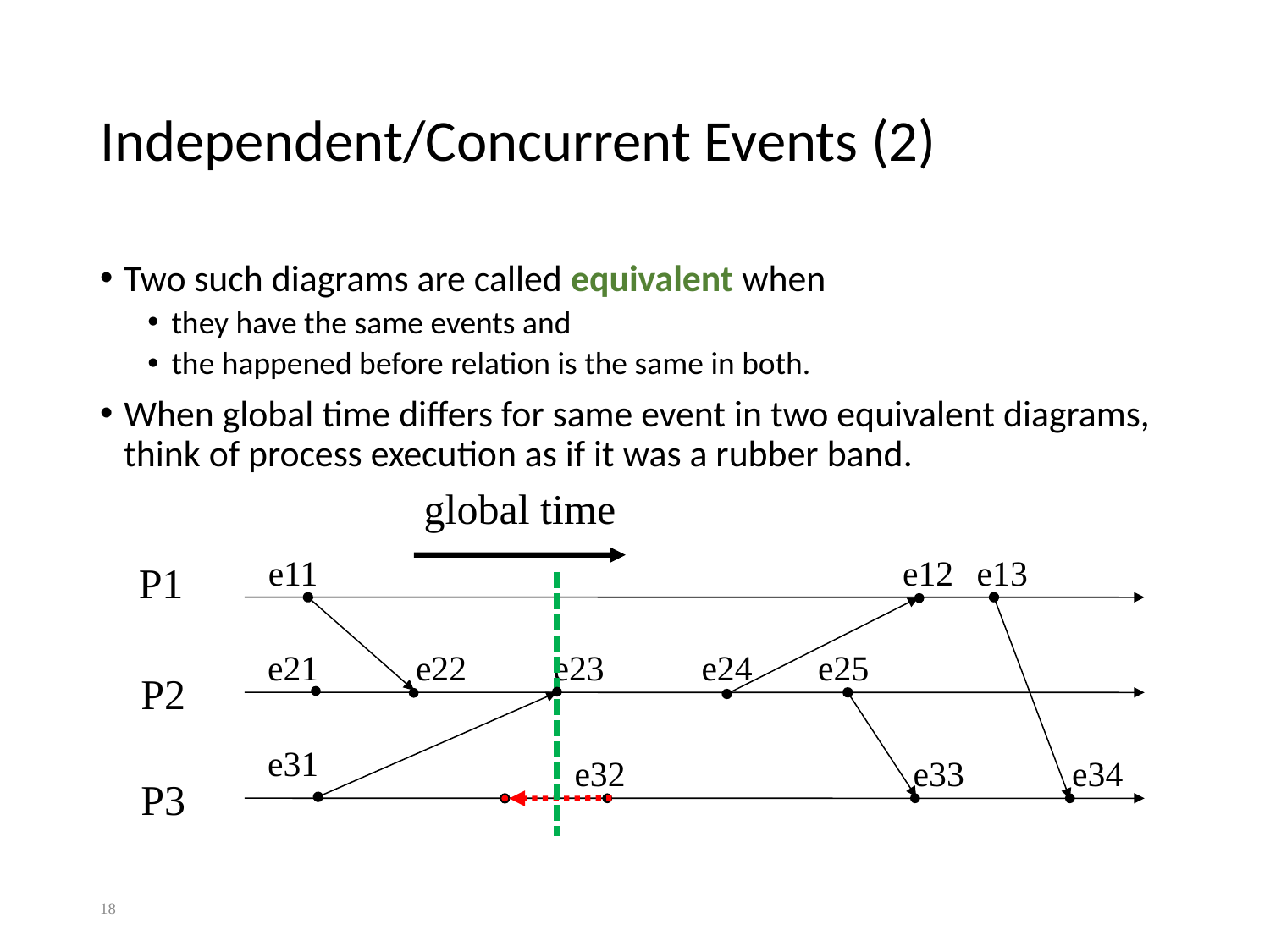

# Independent/Concurrent Events (2)
Two such diagrams are called equivalent when
they have the same events and
the happened before relation is the same in both.
When global time differs for same event in two equivalent diagrams, think of process execution as if it was a rubber band.

global time
e11
e12
e13
P1

e21
e22
e23
e24
e25
P2

e31
e32
e33
e34
P3

18